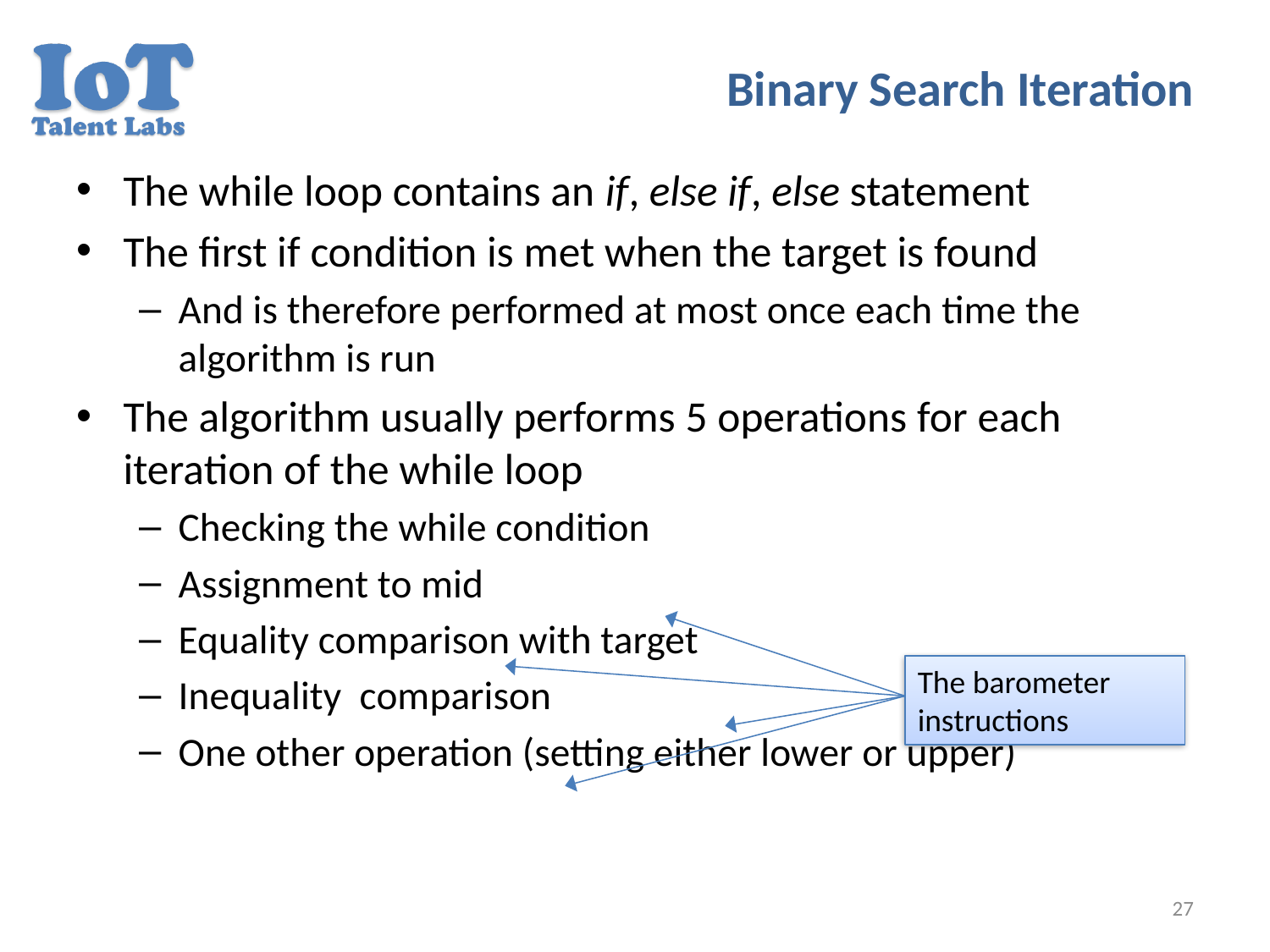

# Binary Search Iteration
The while loop contains an if, else if, else statement
The first if condition is met when the target is found
And is therefore performed at most once each time the algorithm is run
The algorithm usually performs 5 operations for each iteration of the while loop
Checking the while condition
Assignment to mid
Equality comparison with target
Inequality  comparison
One other operation (setting either lower or upper)

The barometer instructions

27